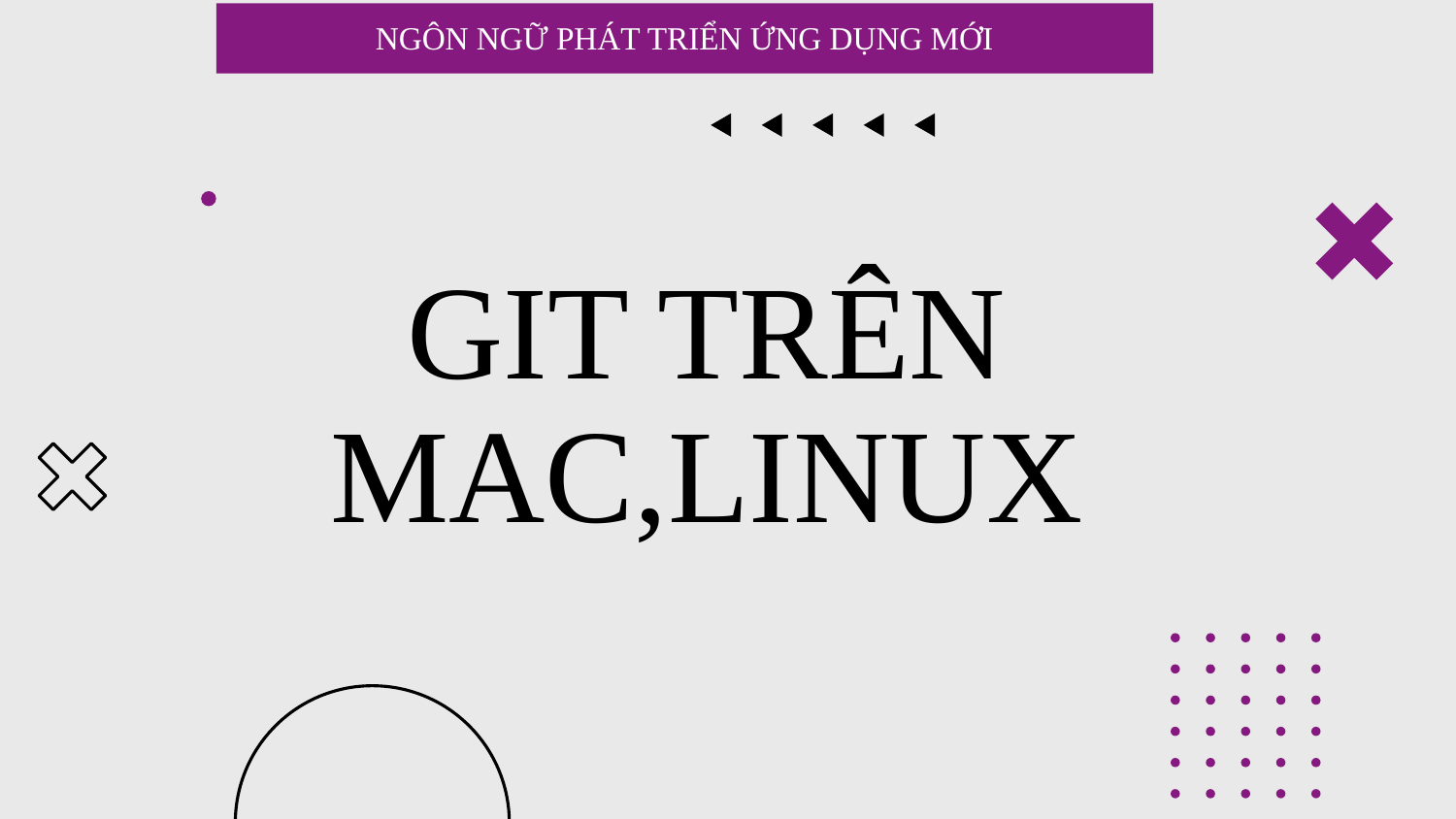

NGÔN NGỮ PHÁT TRIỂN ỨNG DỤNG MỚI

# GIT TRÊN MAC,LINUX